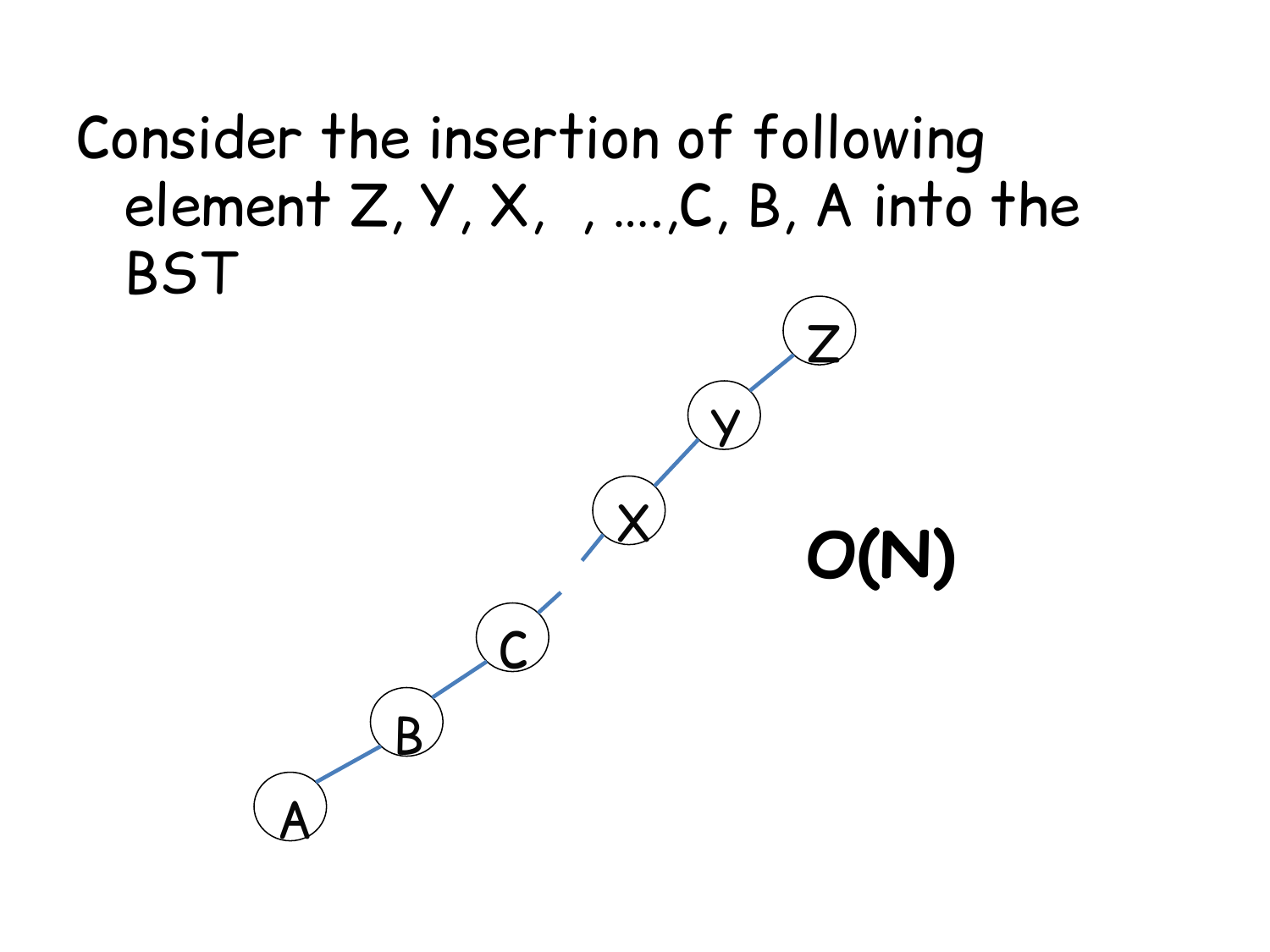

Consider the insertion of following element Z, Y, X,  , ….,C, B, A into the BST

Z
Y
X
O(N)
C
B
A